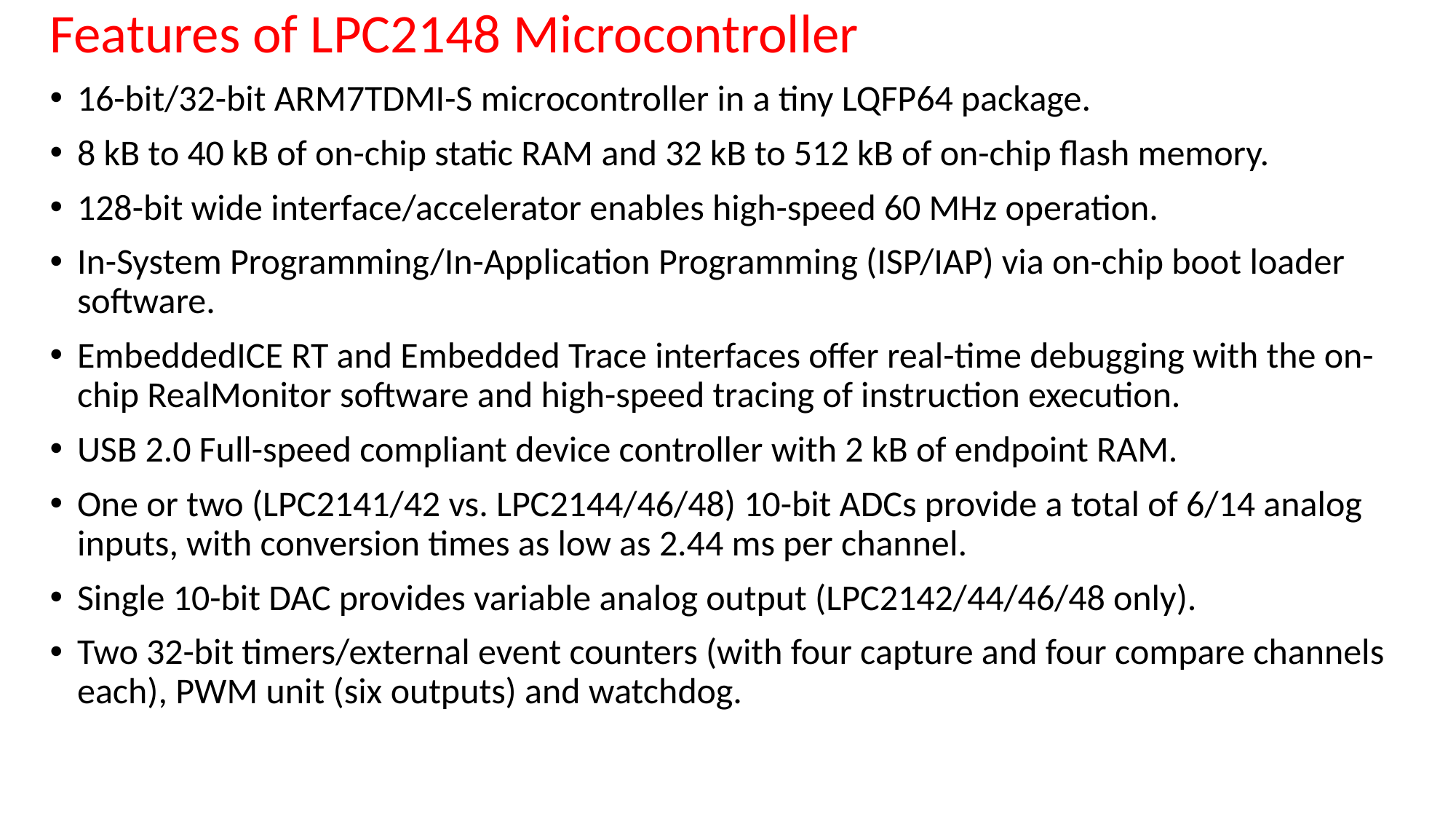

# Features of LPC2148 Microcontroller
16-bit/32-bit ARM7TDMI-S microcontroller in a tiny LQFP64 package.
8 kB to 40 kB of on-chip static RAM and 32 kB to 512 kB of on-chip flash memory.
128-bit wide interface/accelerator enables high-speed 60 MHz operation.
In-System Programming/In-Application Programming (ISP/IAP) via on-chip boot loader software.
EmbeddedICE RT and Embedded Trace interfaces offer real-time debugging with the on-chip RealMonitor software and high-speed tracing of instruction execution.
USB 2.0 Full-speed compliant device controller with 2 kB of endpoint RAM.
One or two (LPC2141/42 vs. LPC2144/46/48) 10-bit ADCs provide a total of 6/14 analog inputs, with conversion times as low as 2.44 ms per channel.
Single 10-bit DAC provides variable analog output (LPC2142/44/46/48 only).
Two 32-bit timers/external event counters (with four capture and four compare channels each), PWM unit (six outputs) and watchdog.